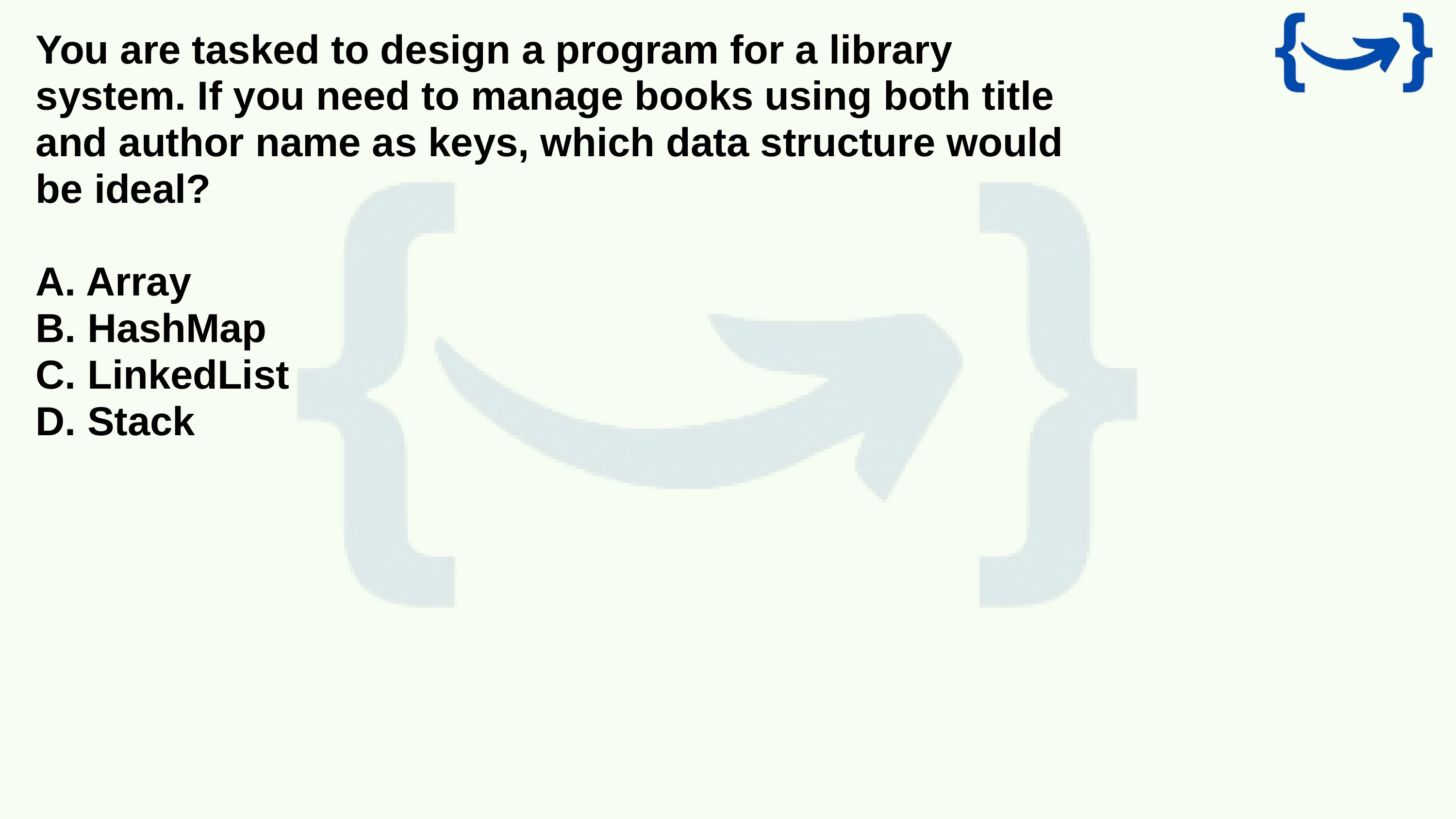

You are tasked to design a program for a library system. If you need to manage books using both title and author name as keys, which data structure would be ideal?

A. Array
B. HashMap
C. LinkedList
D. Stack